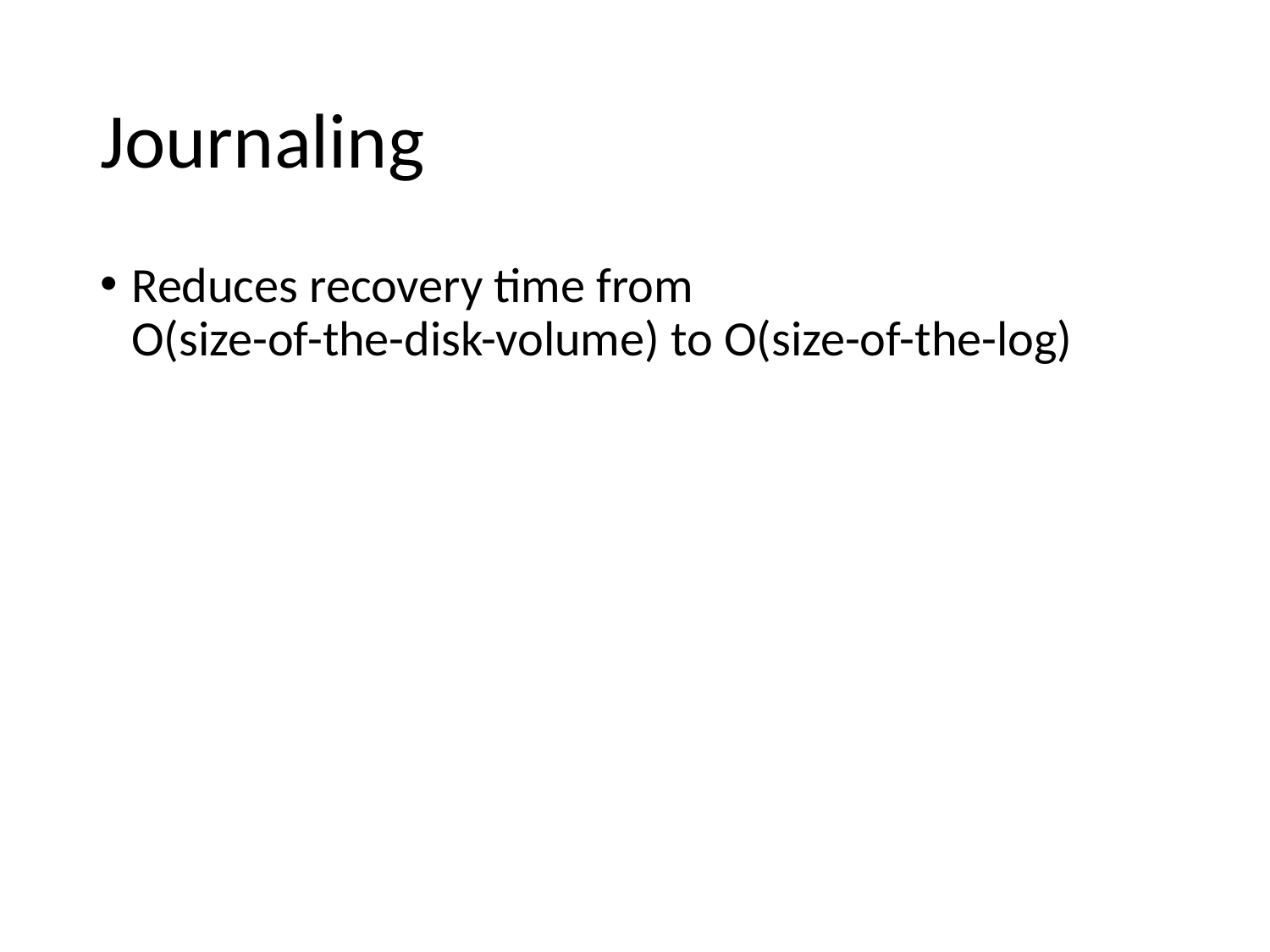

# Journaling
Reduces recovery time from
O(size-of-the-disk-volume) to O(size-of-the-log)